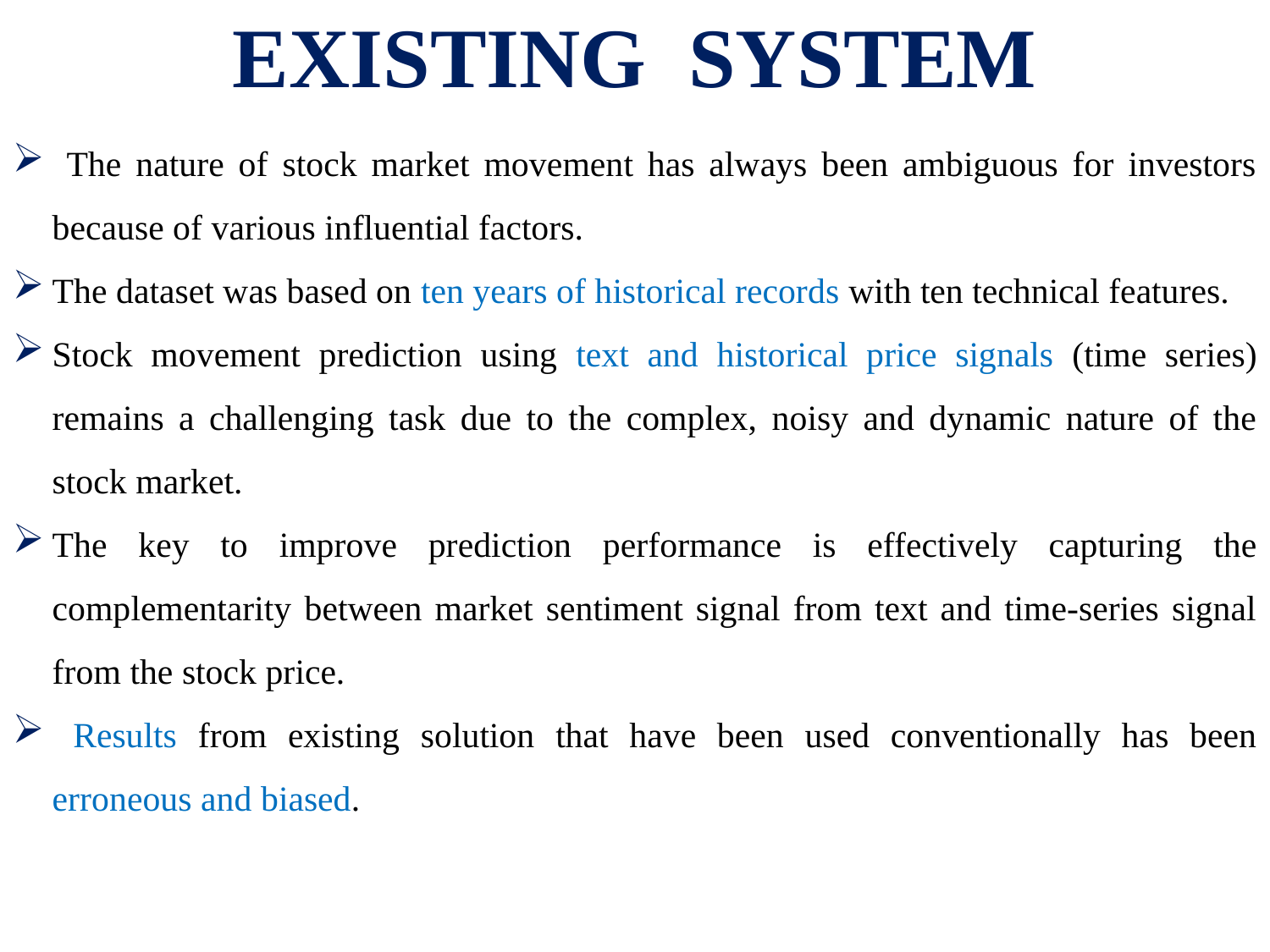

# EXISTING  SYSTEM
 The nature of stock market movement has always been ambiguous for investors because of various influential factors.
The dataset was based on ten years of historical records with ten technical features.
Stock movement prediction using text and historical price signals (time series) remains a challenging task due to the complex, noisy and dynamic nature of the stock market.
The key to improve prediction performance is effectively capturing the complementarity between market sentiment signal from text and time-series signal from the stock price.
 Results from existing solution that have been used conventionally has been erroneous and biased.